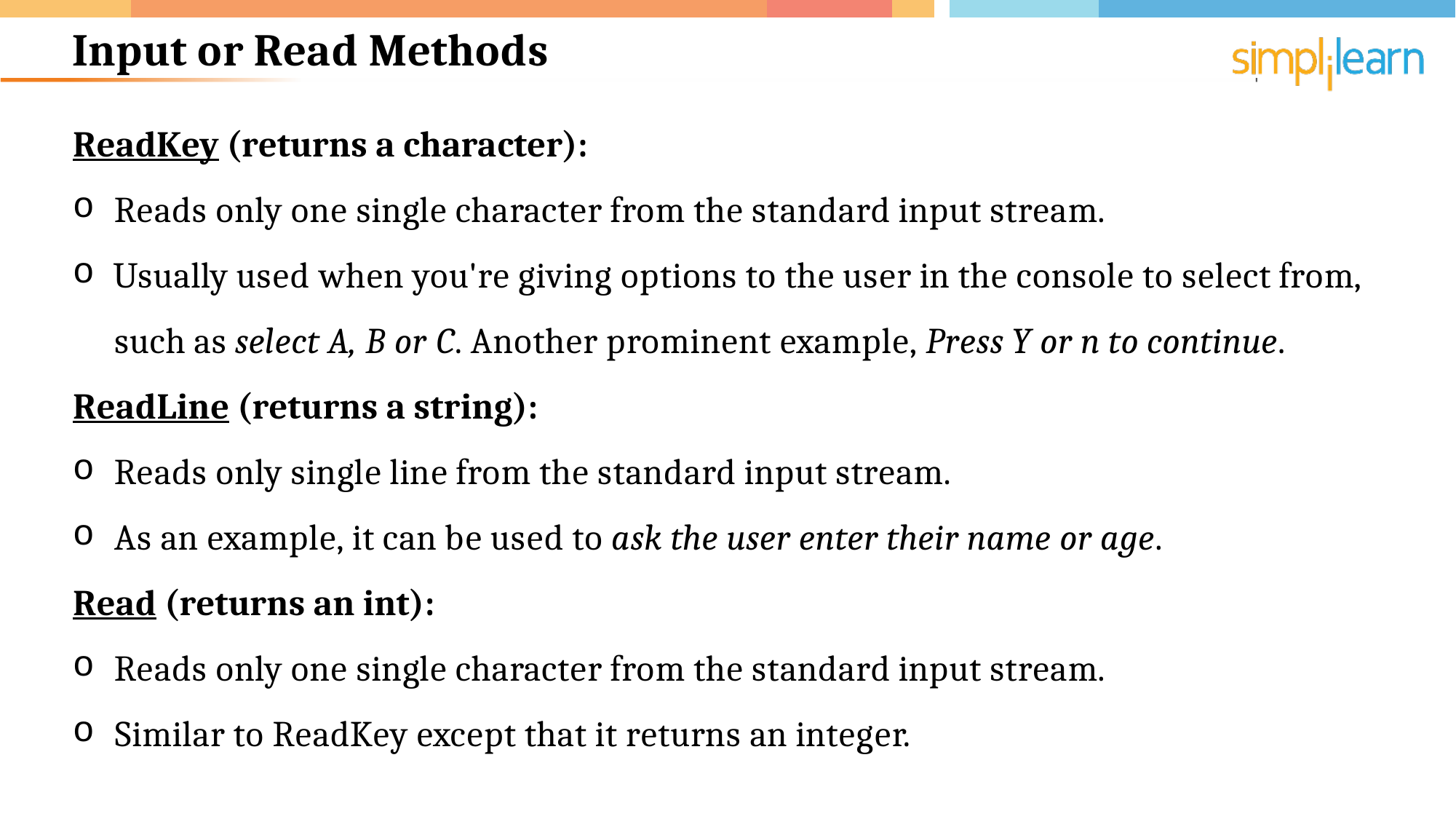

# Input or Read Methods
ReadKey (returns a character):
Reads only one single character from the standard input stream.
Usually used when you're giving options to the user in the console to select from, such as select A, B or C. Another prominent example, Press Y or n to continue.
ReadLine (returns a string):
Reads only single line from the standard input stream.
As an example, it can be used to ask the user enter their name or age.
Read (returns an int):
Reads only one single character from the standard input stream.
Similar to ReadKey except that it returns an integer.